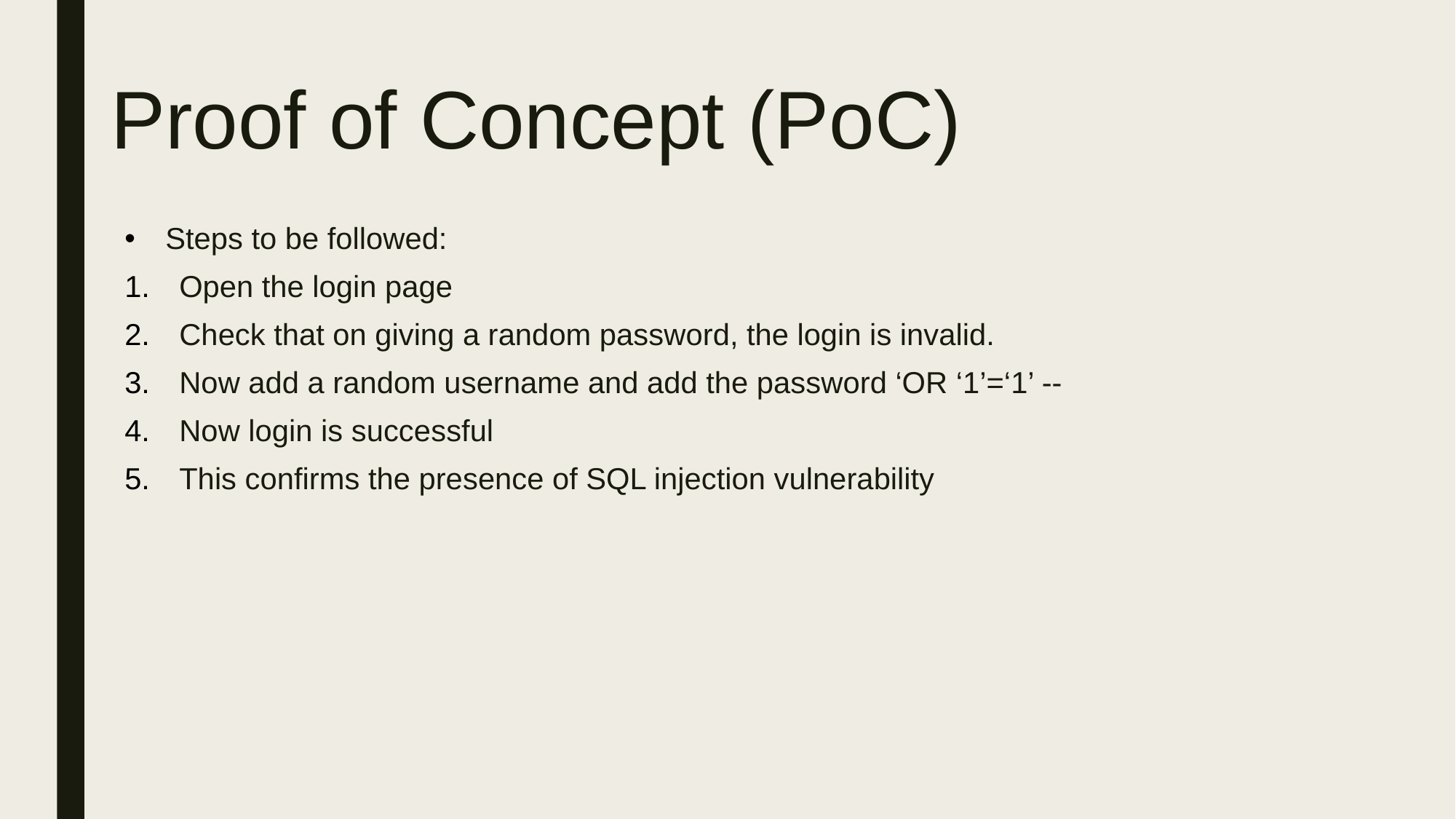

# Proof of Concept (PoC)
Steps to be followed:
Open the login page
Check that on giving a random password, the login is invalid.
Now add a random username and add the password ‘OR ‘1’=‘1’ --
Now login is successful
This confirms the presence of SQL injection vulnerability